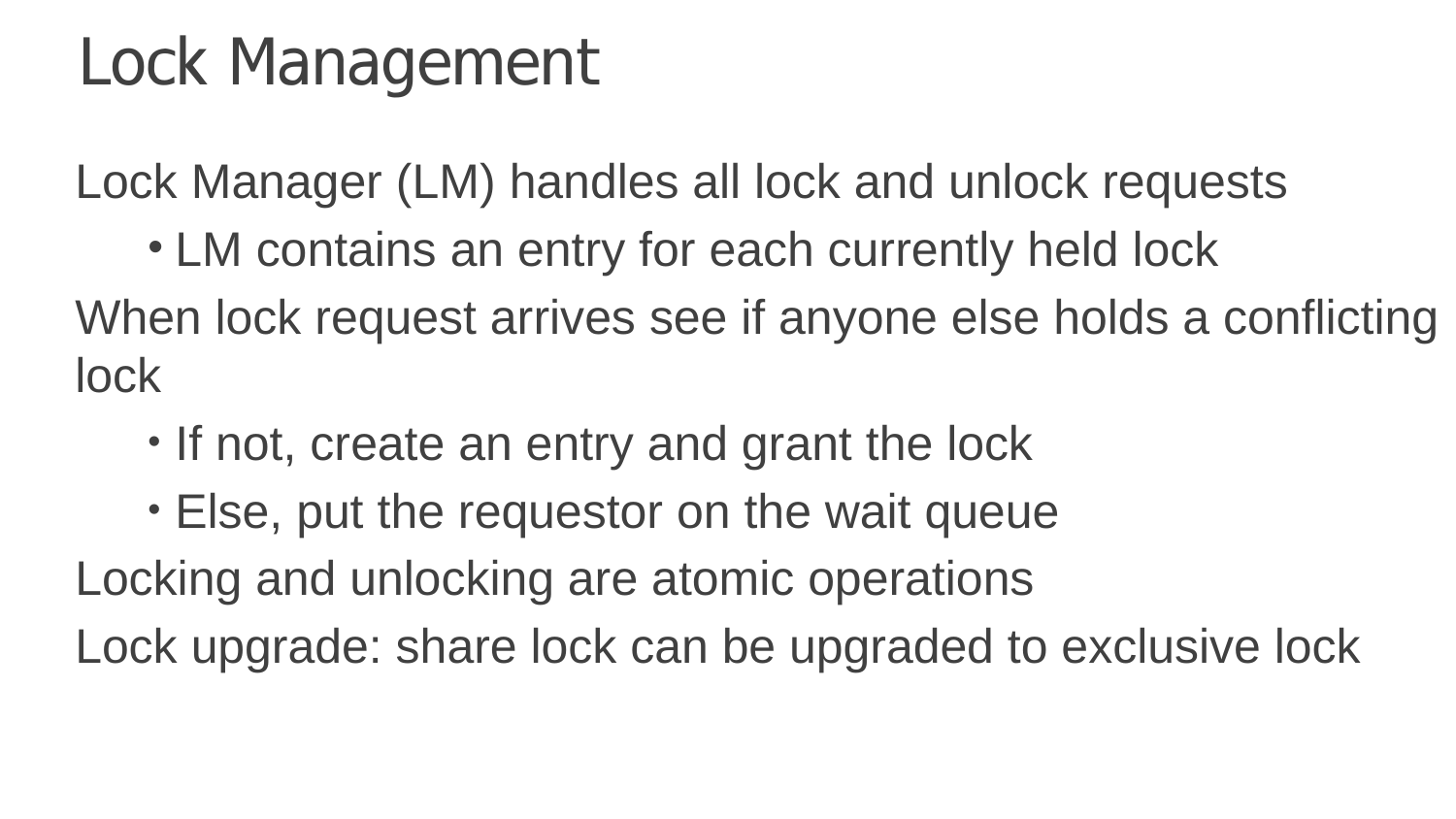

# Lock Management
Lock Manager (LM) handles all lock and unlock requests
LM contains an entry for each currently held lock
When lock request arrives see if anyone else holds a conflicting lock
If not, create an entry and grant the lock
Else, put the requestor on the wait queue
Locking and unlocking are atomic operations
Lock upgrade: share lock can be upgraded to exclusive lock